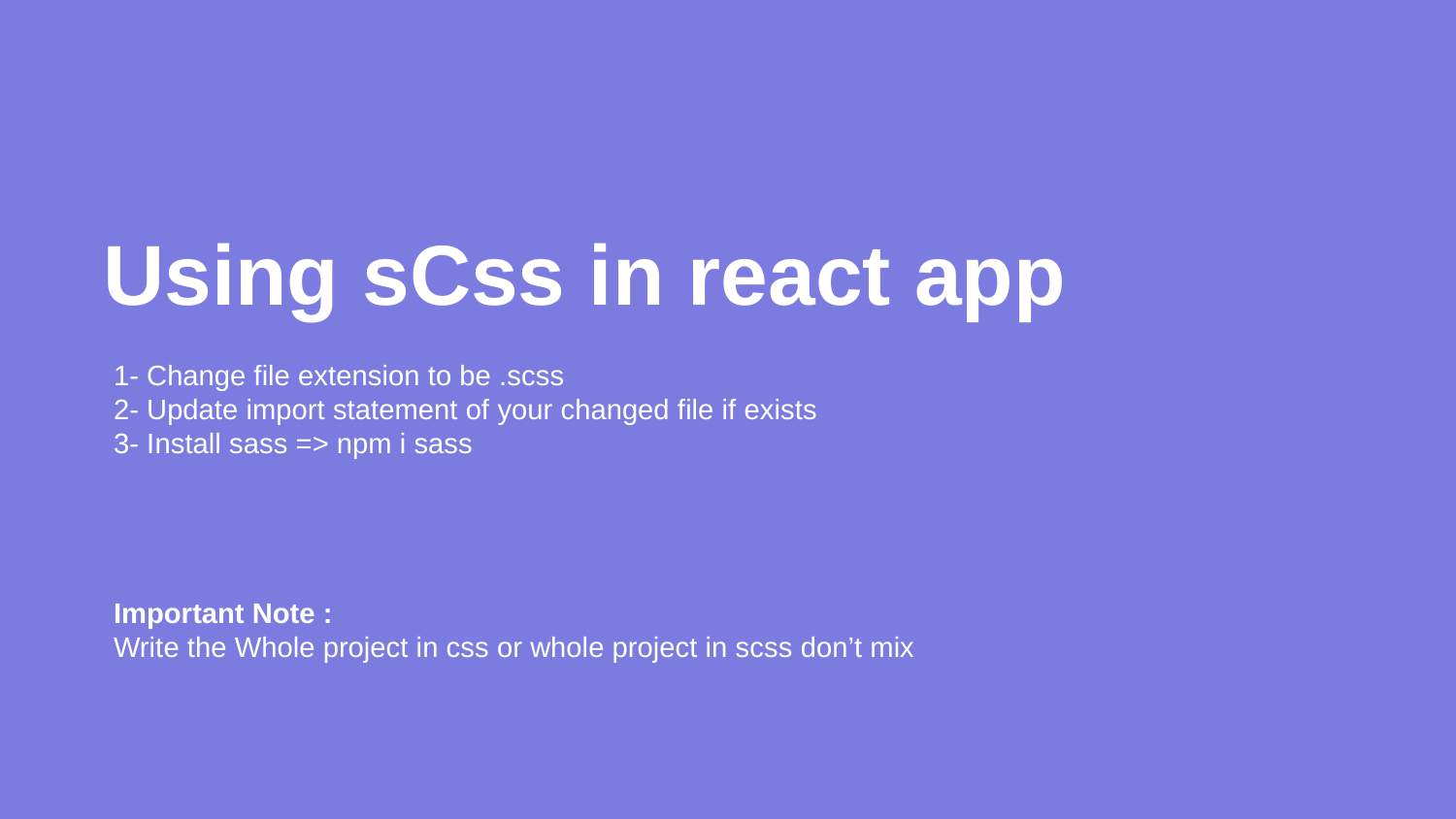

# Using sCss in react app

1- Change file extension to be .scss
2- Update import statement of your changed file if exists
3- Install sass => npm i sass

Important Note :
Write the Whole project in css or whole project in scss don’t mix